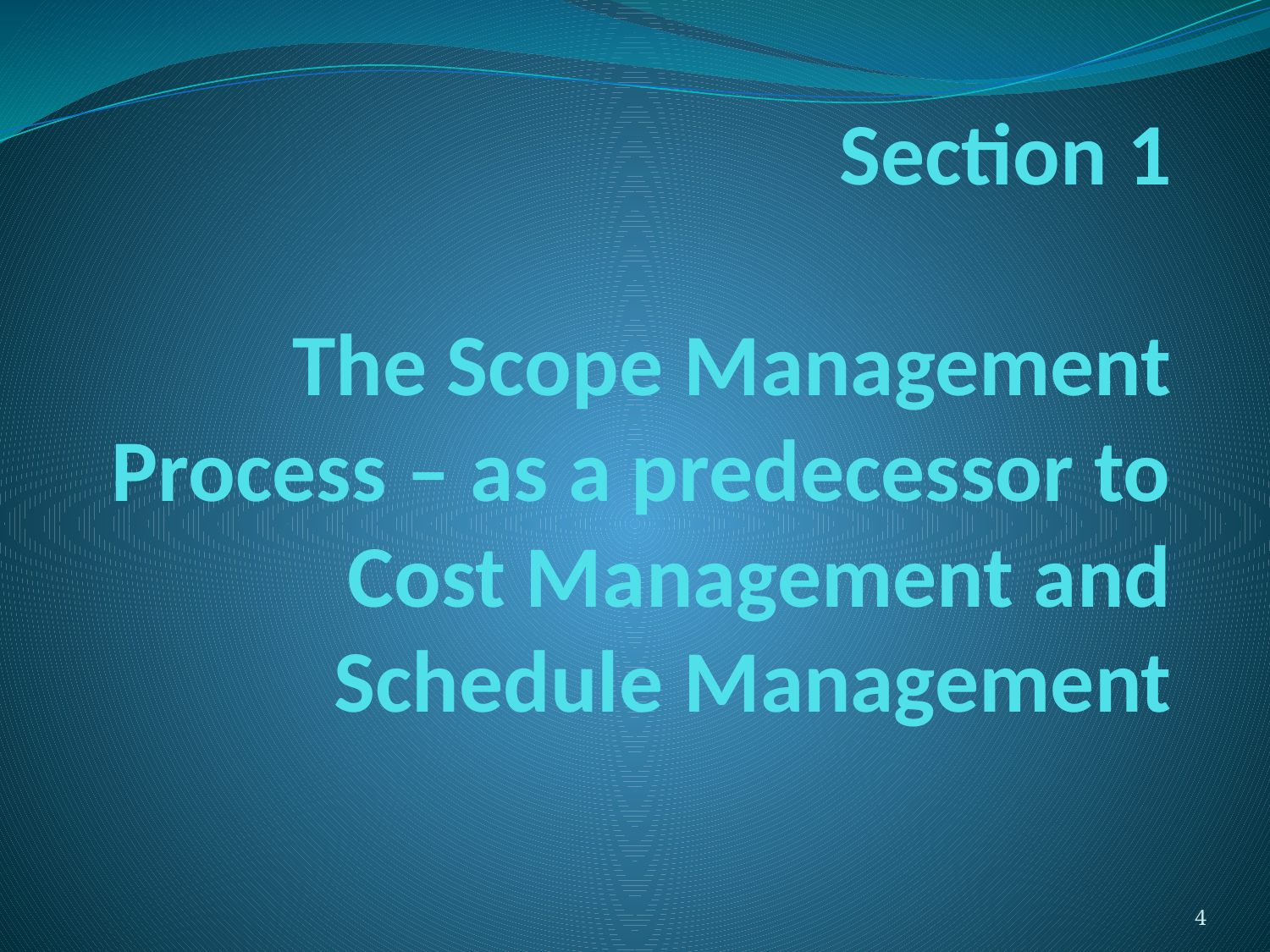

4
# Section 1 The Scope Management Process – as a predecessor to Cost Management and Schedule Management